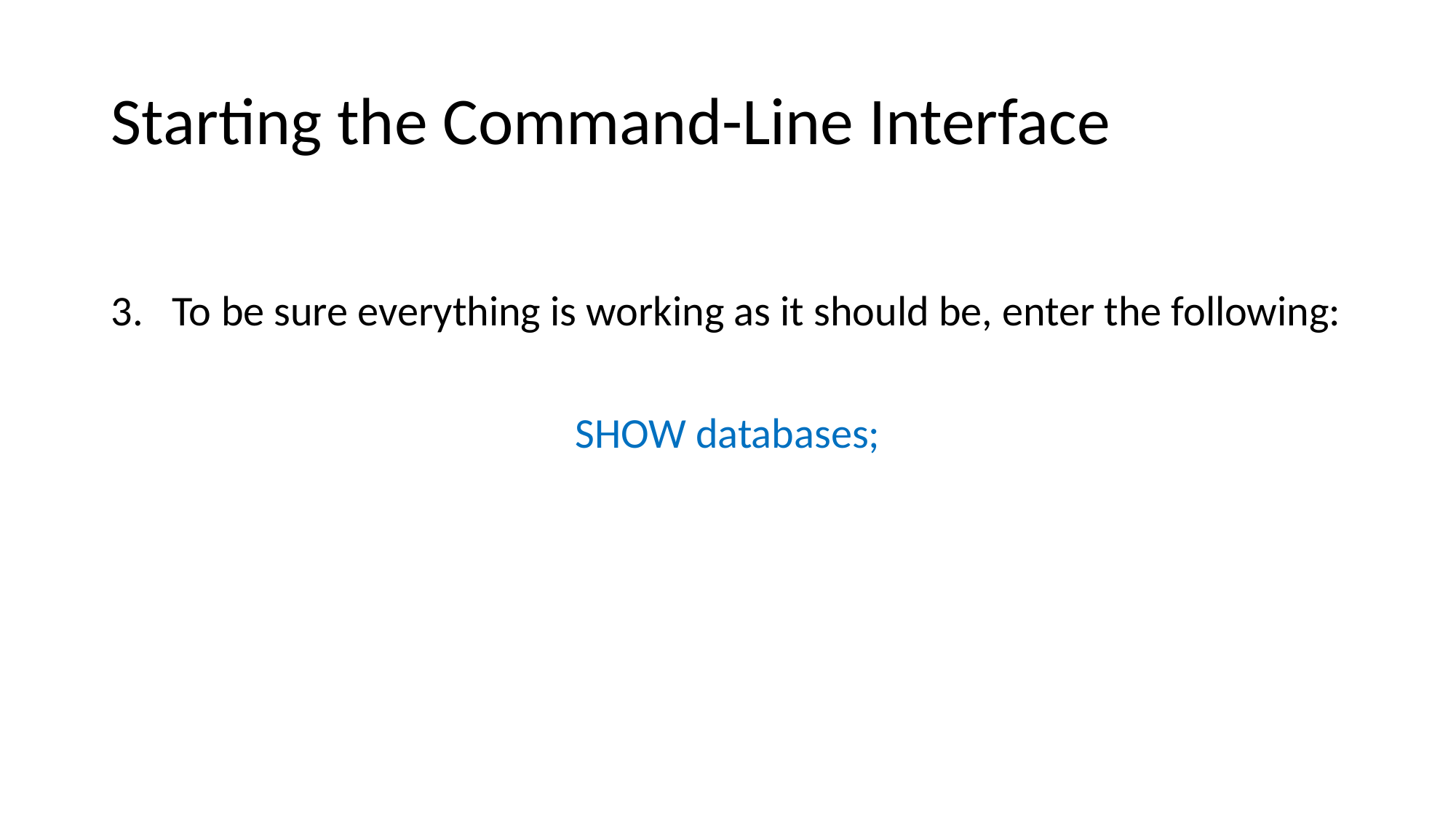

# Starting the Command-Line Interface

To be sure everything is working as it should be, enter the following:

SHOW databases;